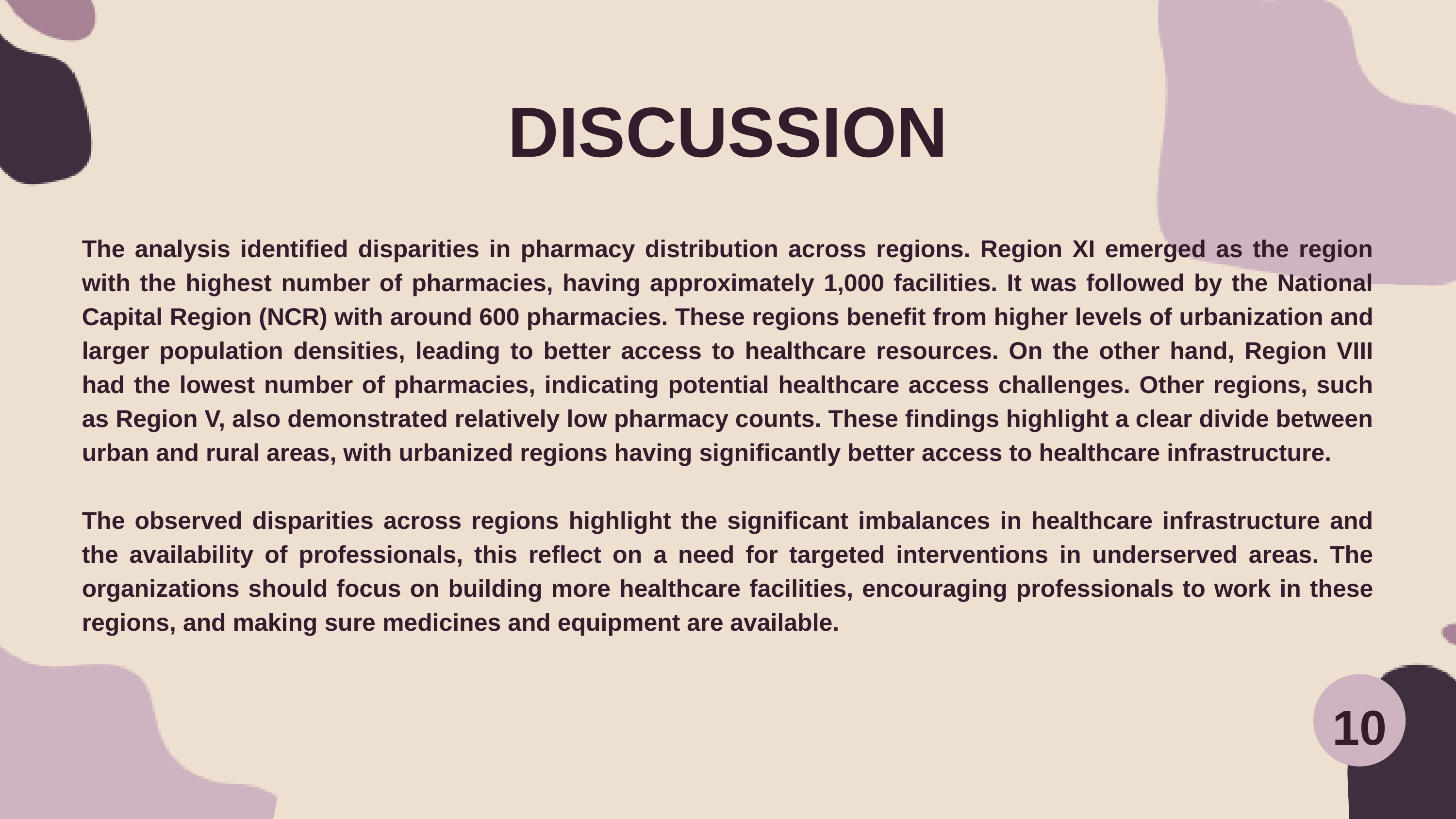

DISCUSSION
The analysis identified disparities in pharmacy distribution across regions. Region XI emerged as the region with the highest number of pharmacies, having approximately 1,000 facilities. It was followed by the National Capital Region (NCR) with around 600 pharmacies. These regions benefit from higher levels of urbanization and larger population densities, leading to better access to healthcare resources. On the other hand, Region VIII had the lowest number of pharmacies, indicating potential healthcare access challenges. Other regions, such as Region V, also demonstrated relatively low pharmacy counts. These findings highlight a clear divide between urban and rural areas, with urbanized regions having significantly better access to healthcare infrastructure.

The observed disparities across regions highlight the significant imbalances in healthcare infrastructure and the availability of professionals, this reflect on a need for targeted interventions in underserved areas. The organizations should focus on building more healthcare facilities, encouraging professionals to work in these regions, and making sure medicines and equipment are available.

10